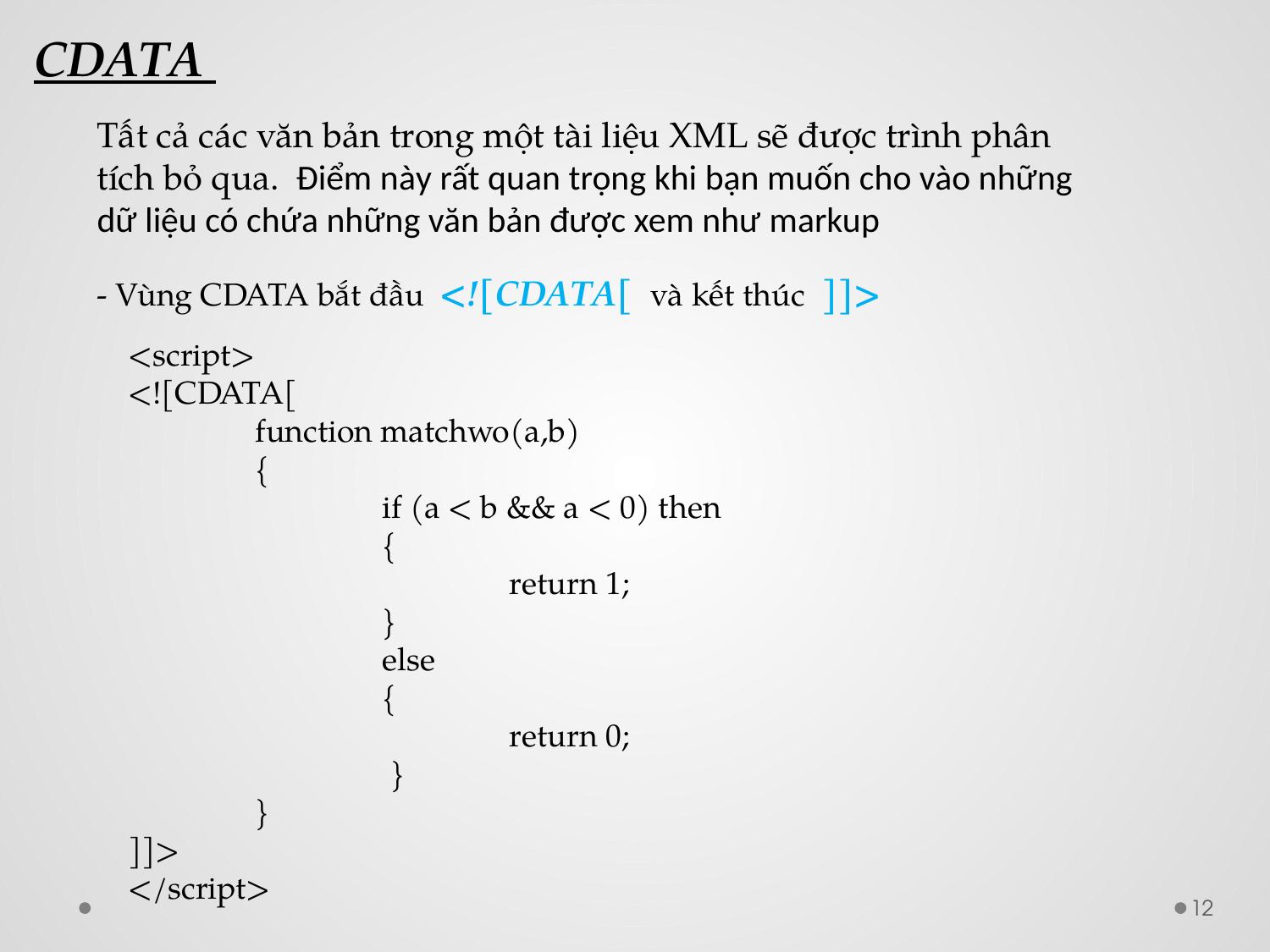

CDATA
Tất cả các văn bản trong một tài liệu XML sẽ được trình phân tích bỏ qua.  Điểm này rất quan trọng khi bạn muốn cho vào những dữ liệu có chứa những văn bản được xem như markup
- Vùng CDATA bắt đầu  <![CDATA[  và kết thúc  ]]>
<script>
<![CDATA[
	function matchwo(a,b)
	{
		if (a < b && a < 0) then
  		{
  			return 1;
  		}
		else
  		{
  			return 0;
 		 }
	}
]]>
</script>
12